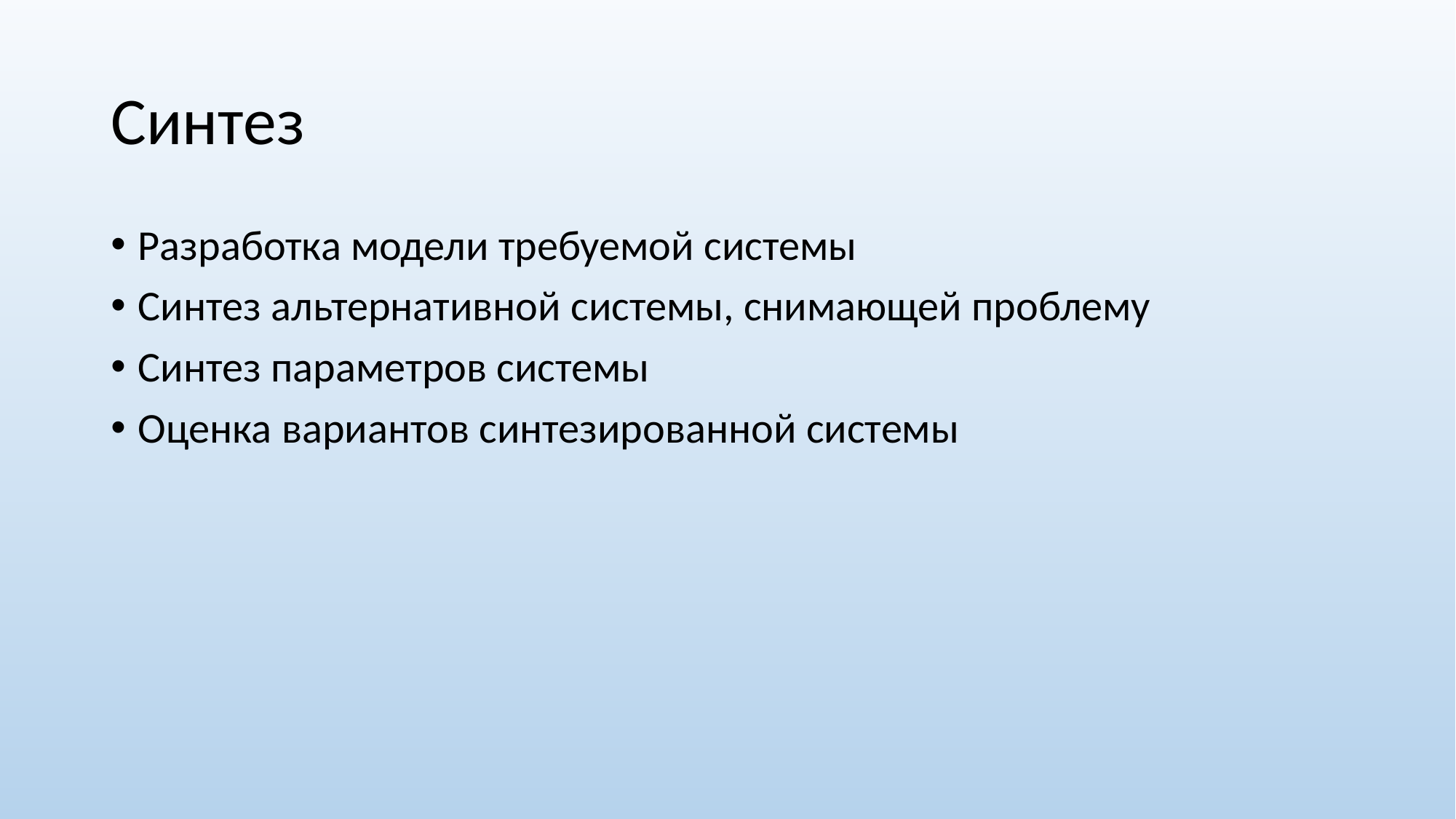

# Синтез
Разработка модели требуемой системы
Синтез альтернативной системы, снимающей проблему
Синтез параметров системы
Оценка вариантов синтезированной системы